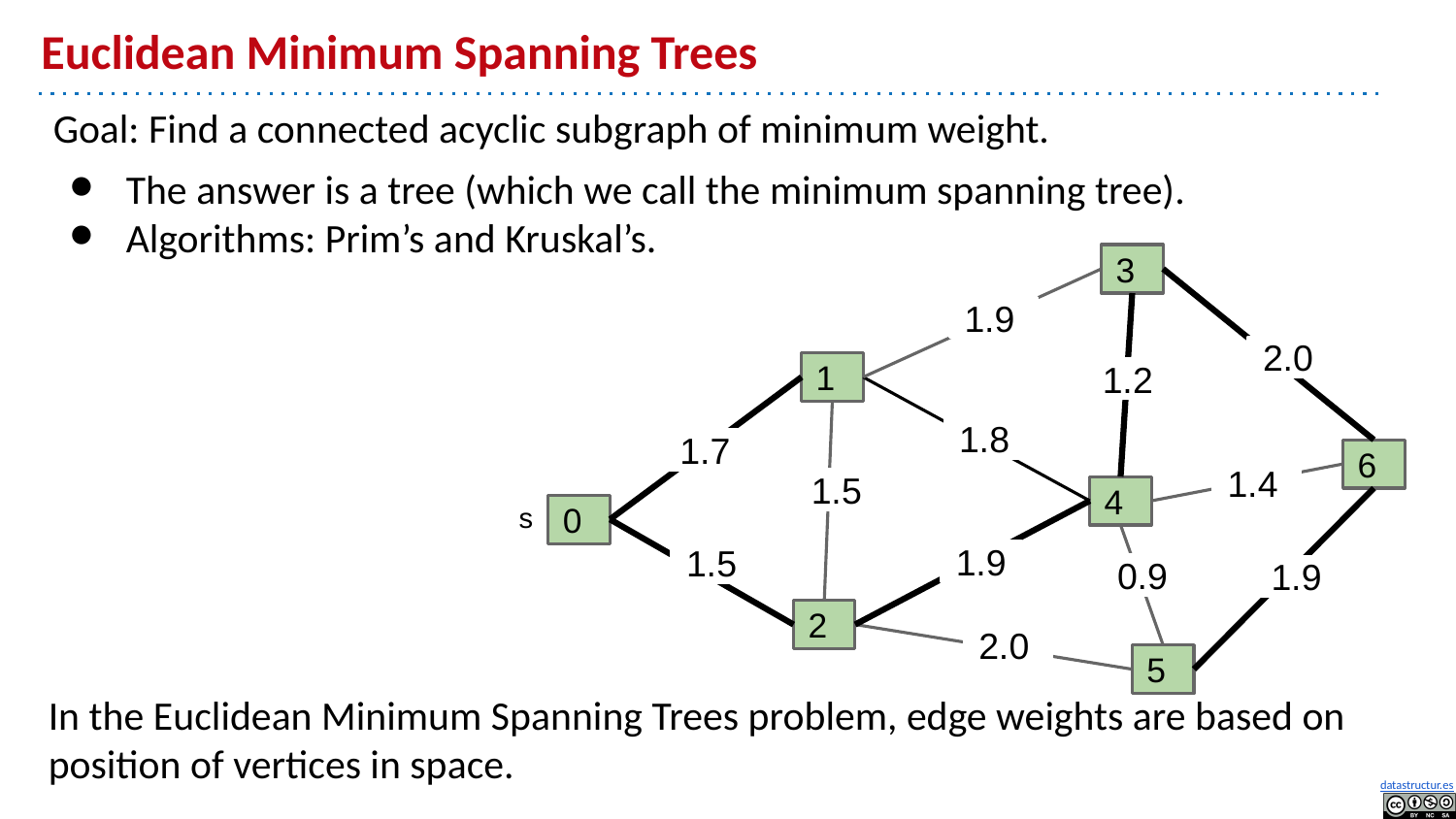

# Euclidean Minimum Spanning Trees
Goal: Find a connected acyclic subgraph of minimum weight.
The answer is a tree (which we call the minimum spanning tree).
Algorithms: Prim’s and Kruskal’s.

3
1.9
2.0
1
1.2
1.8
1.7
6
1.4
1.5
4
s
0
1.9
1.5
0.9
1.9
2
2.0
5
In the Euclidean Minimum Spanning Trees problem, edge weights are based on position of vertices in space.